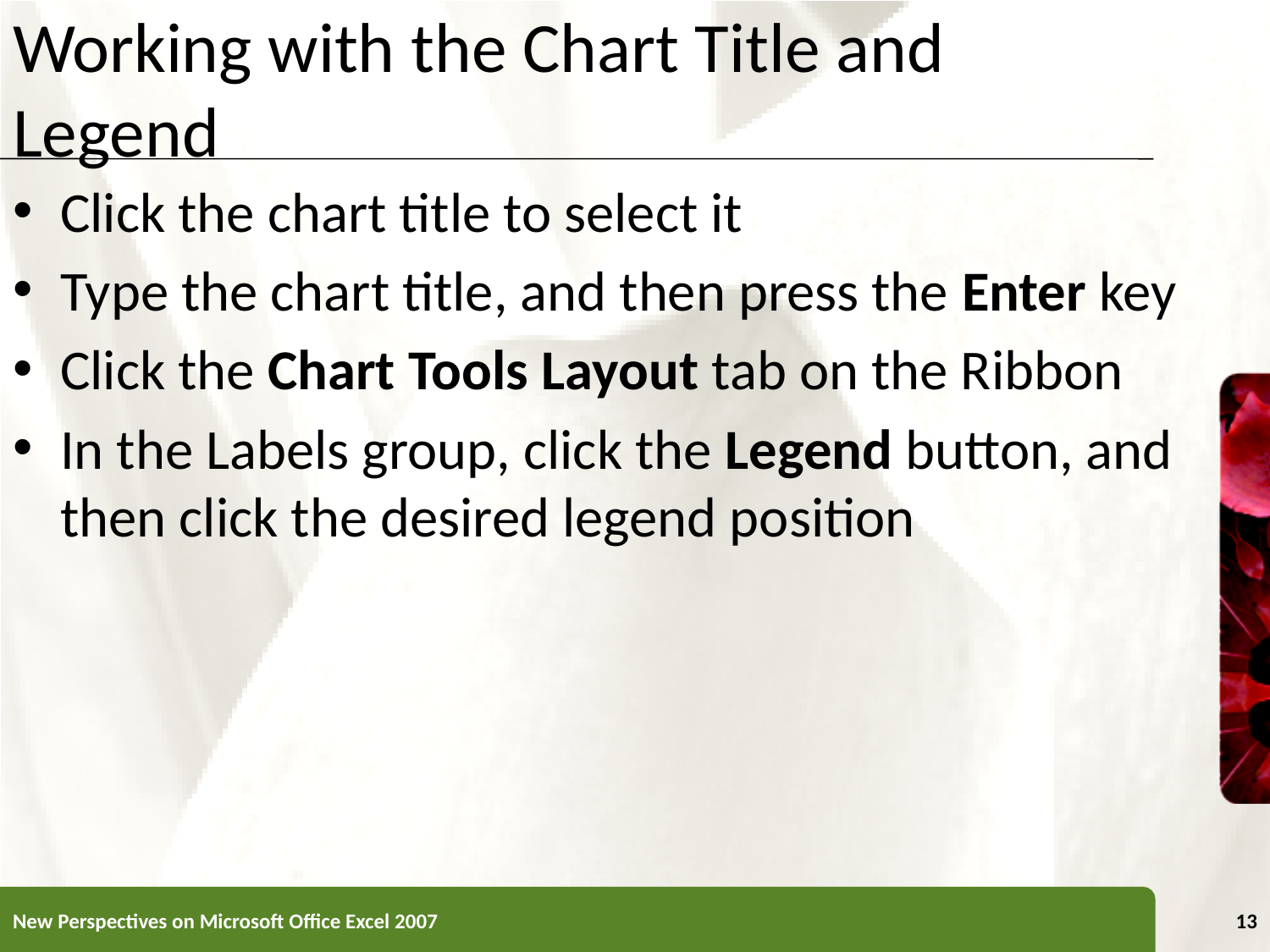

# Working with the Chart Title and Legend
Click the chart title to select it
Type the chart title, and then press the Enter key
Click the Chart Tools Layout tab on the Ribbon
In the Labels group, click the Legend button, and then click the desired legend position
New Perspectives on Microsoft Office Excel 2007
13